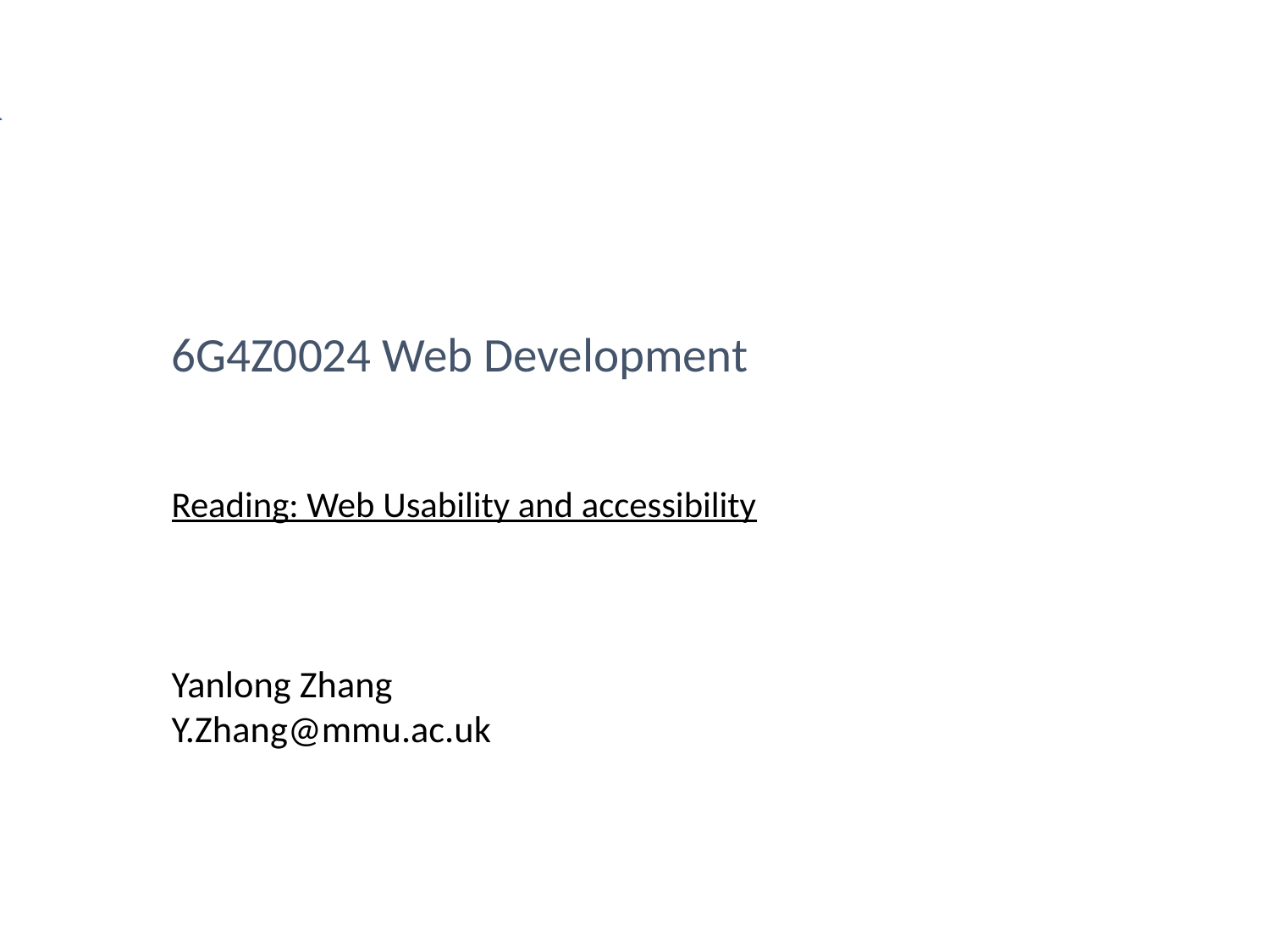

# 6G4Z0024 Web Development Reading: Web Usability and accessibility

Yanlong Zhang
Y.Zhang@mmu.ac.uk